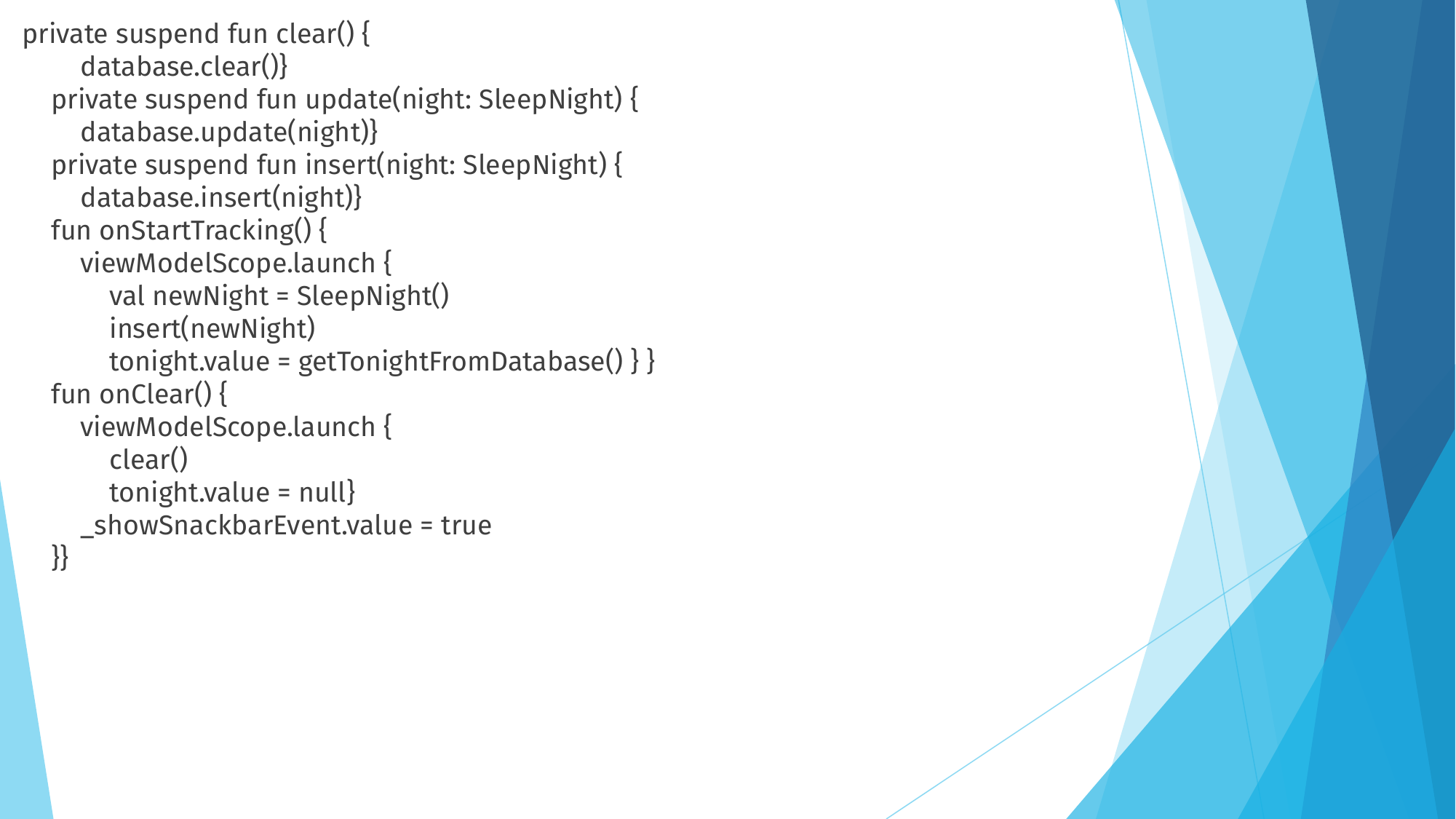

private suspend fun clear() {
        database.clear()}
    private suspend fun update(night: SleepNight) {
        database.update(night)}
    private suspend fun insert(night: SleepNight) {
        database.insert(night)}
    fun onStartTracking() {
        viewModelScope.launch {
            val newNight = SleepNight()
            insert(newNight)
            tonight.value = getTonightFromDatabase() } }
    fun onClear() {
        viewModelScope.launch {
            clear()
            tonight.value = null}
        _showSnackbarEvent.value = true
    }}